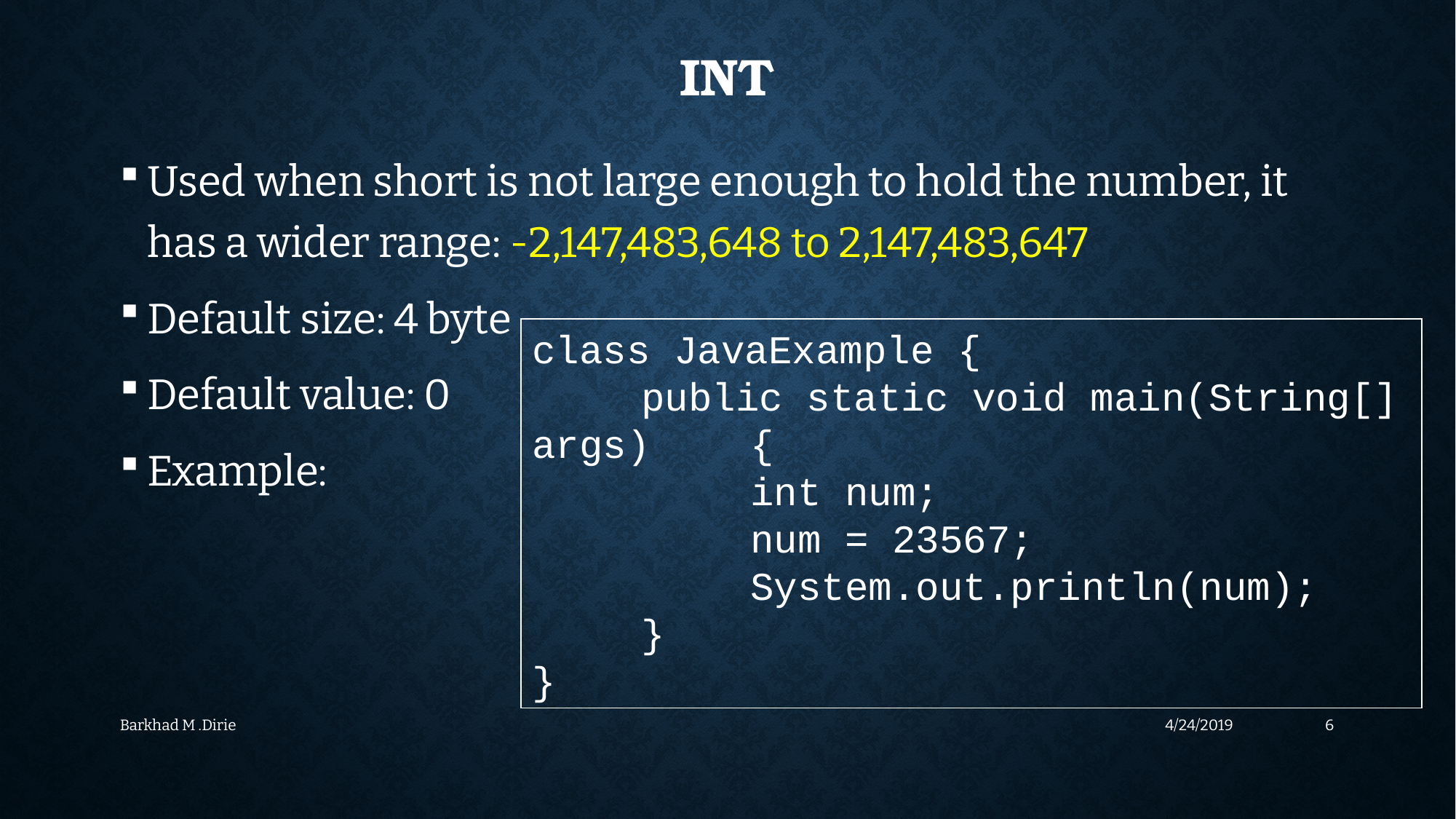

# INT
Used when short is not large enough to hold the number, it has a wider range: -2,147,483,648 to 2,147,483,647
Default size: 4 byte
Default value: 0
Example:

class JavaExample {
	public static void main(String[] args) 	{
 		int num;
		num = 23567;
		System.out.println(num);
 	}
}
Barkhad M .Dirie
4/24/2019
6